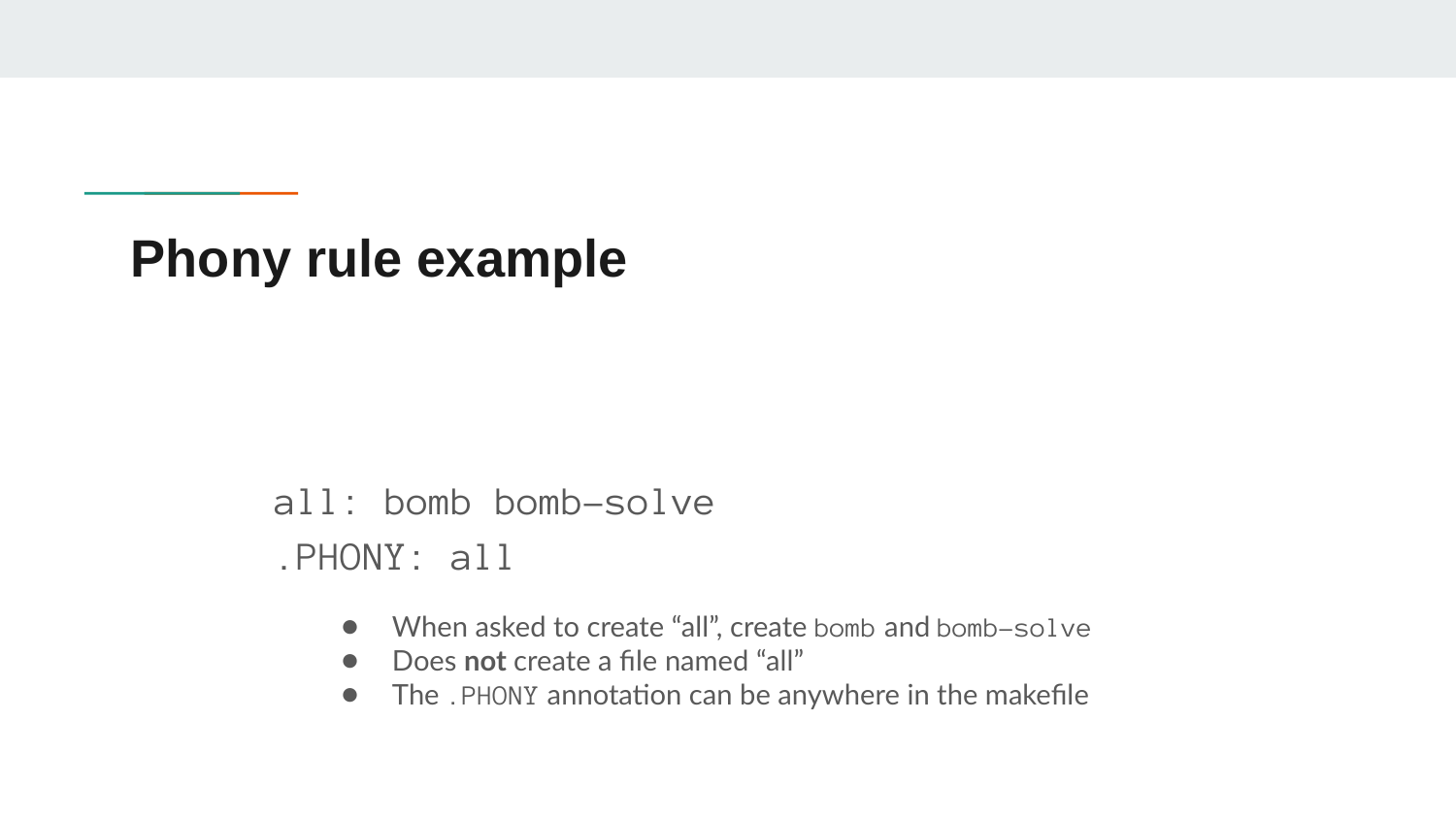

# Phony rule example
all: bomb bomb-solve
.PHONY: all
When asked to create “all”, create bomb and bomb-solve
Does not create a file named “all”
The .PHONY annotation can be anywhere in the makefile